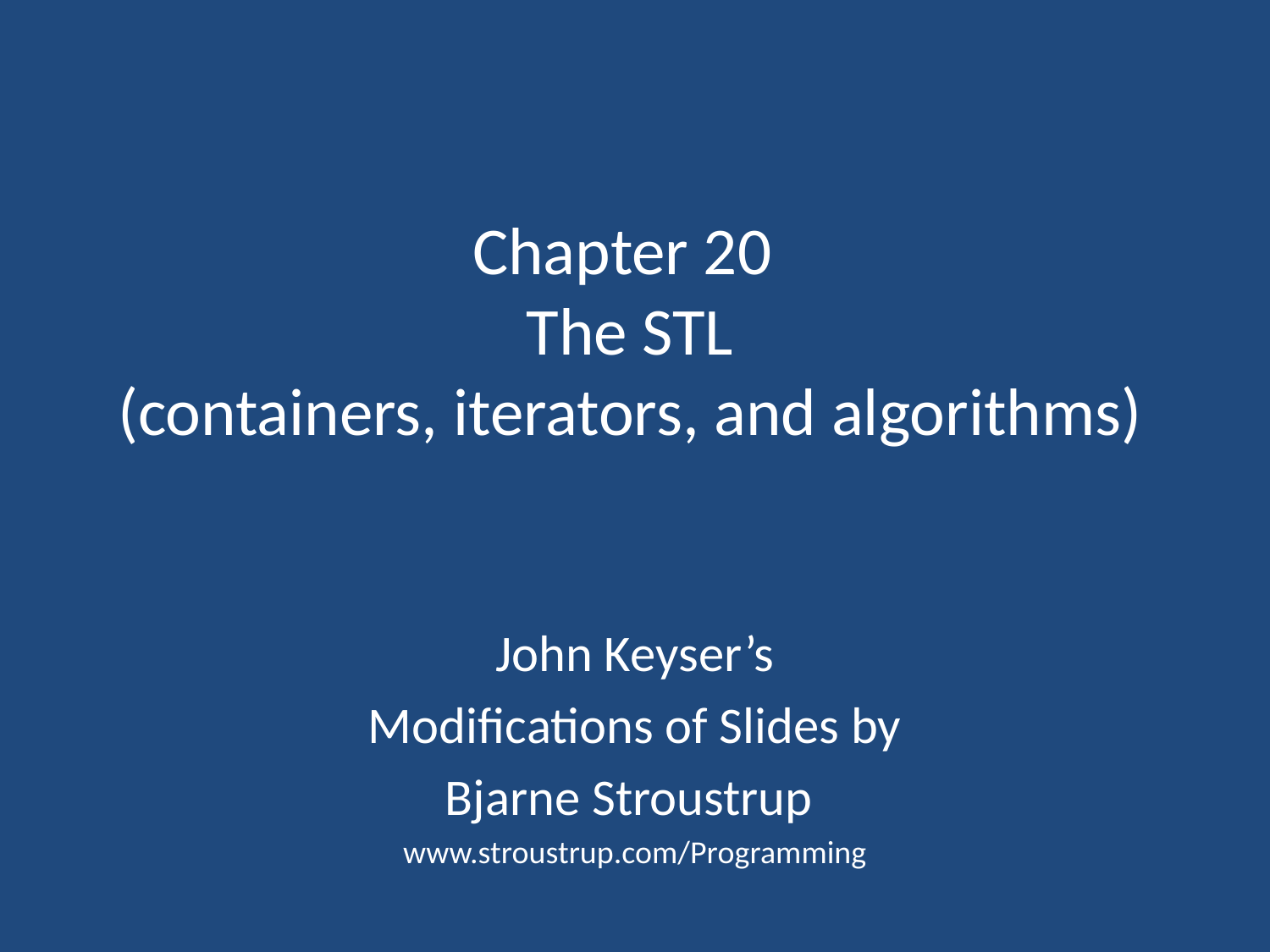

# Chapter 20 The STL (containers, iterators, and algorithms)
John Keyser’s
Modifications of Slides by
Bjarne Stroustrup
www.stroustrup.com/Programming